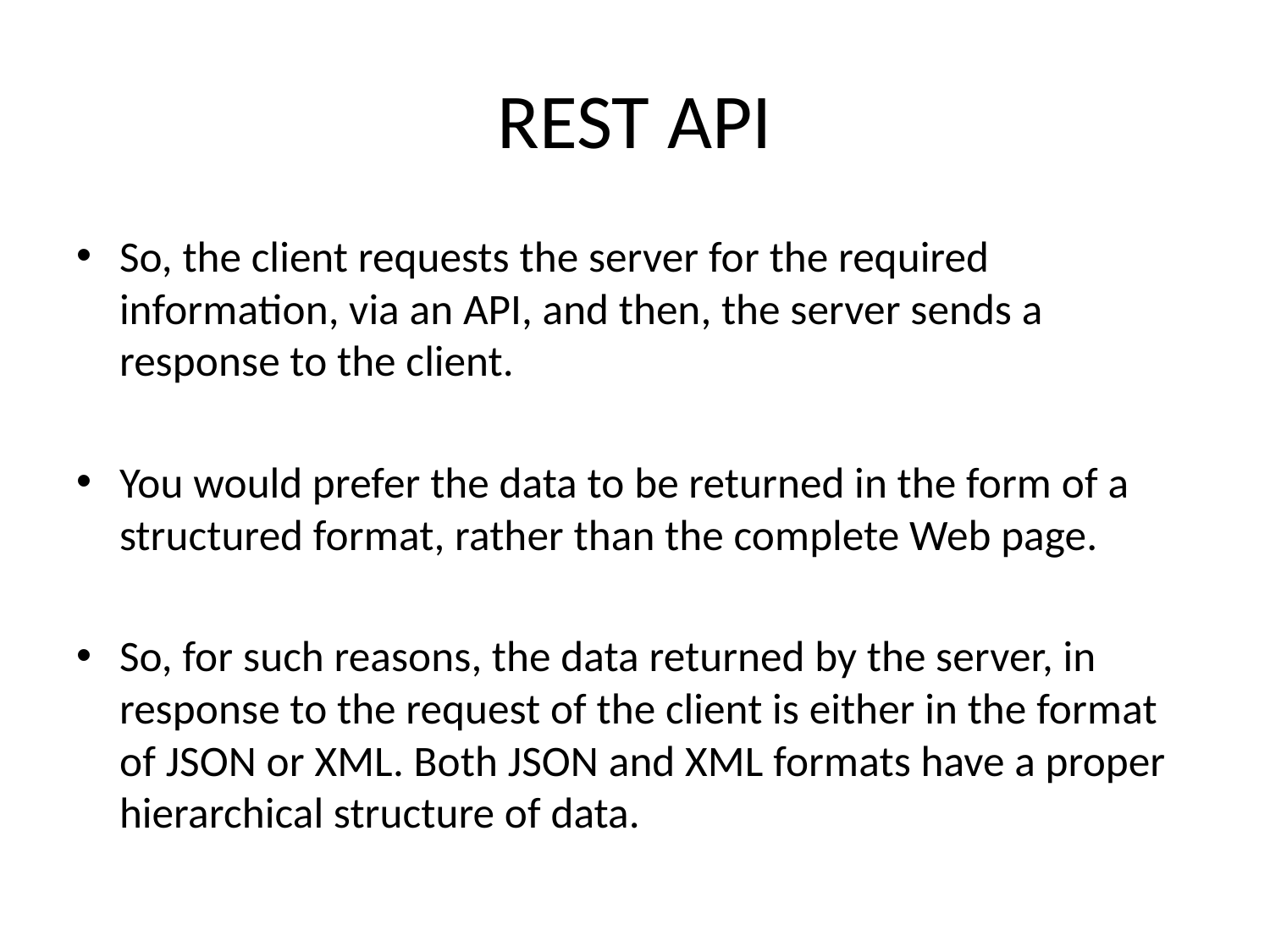

# REST API
So, the client requests the server for the required information, via an API, and then, the server sends a response to the client.

You would prefer the data to be returned in the form of a structured format, rather than the complete Web page.

So, for such reasons, the data returned by the server, in response to the request of the client is either in the format of JSON or XML. Both JSON and XML formats have a proper hierarchical structure of data.